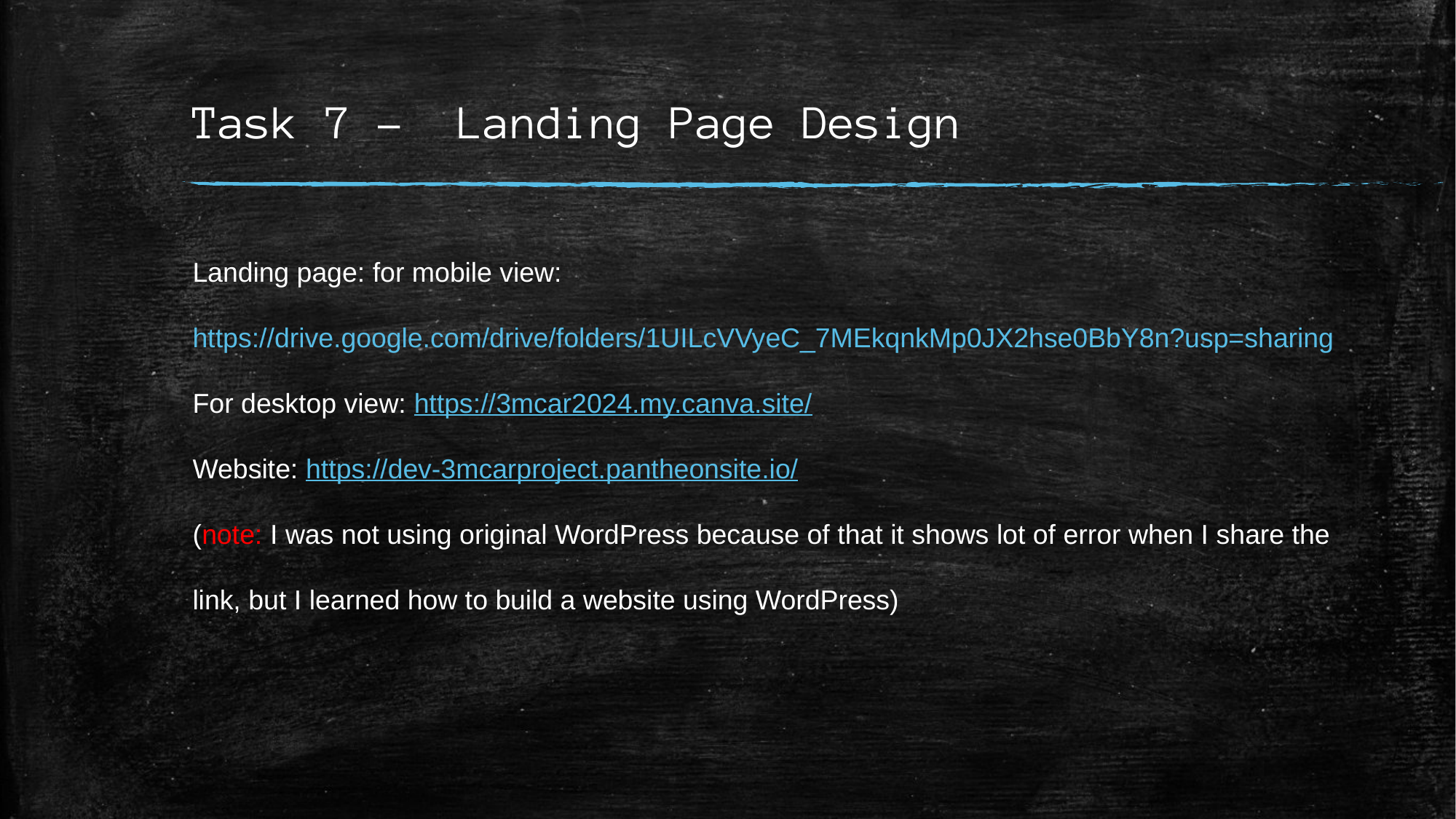

# Task 7 -  Landing Page Design
Landing page: for mobile view: https://drive.google.com/drive/folders/1UILcVVyeC_7MEkqnkMp0JX2hse0BbY8n?usp=sharing
For desktop view: https://3mcar2024.my.canva.site/
Website: https://dev-3mcarproject.pantheonsite.io/
(note: I was not using original WordPress because of that it shows lot of error when I share the link, but I learned how to build a website using WordPress)